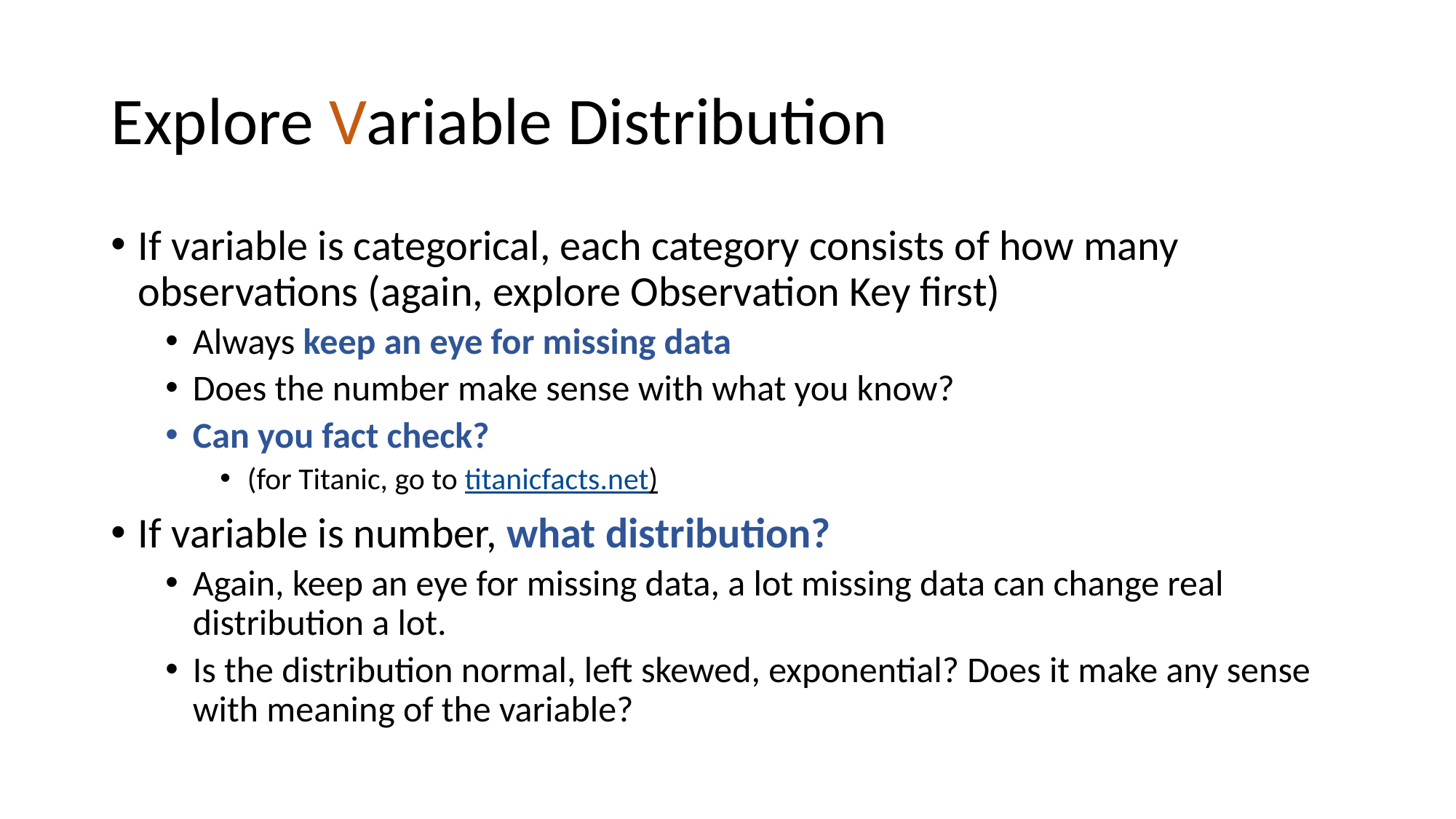

# Explore Variable Distribution
If variable is categorical, each category consists of how many observations (again, explore Observation Key first)
Always keep an eye for missing data
Does the number make sense with what you know?
Can you fact check?
(for Titanic, go to titanicfacts.net)
If variable is number, what distribution?
Again, keep an eye for missing data, a lot missing data can change real distribution a lot.
Is the distribution normal, left skewed, exponential? Does it make any sense with meaning of the variable?